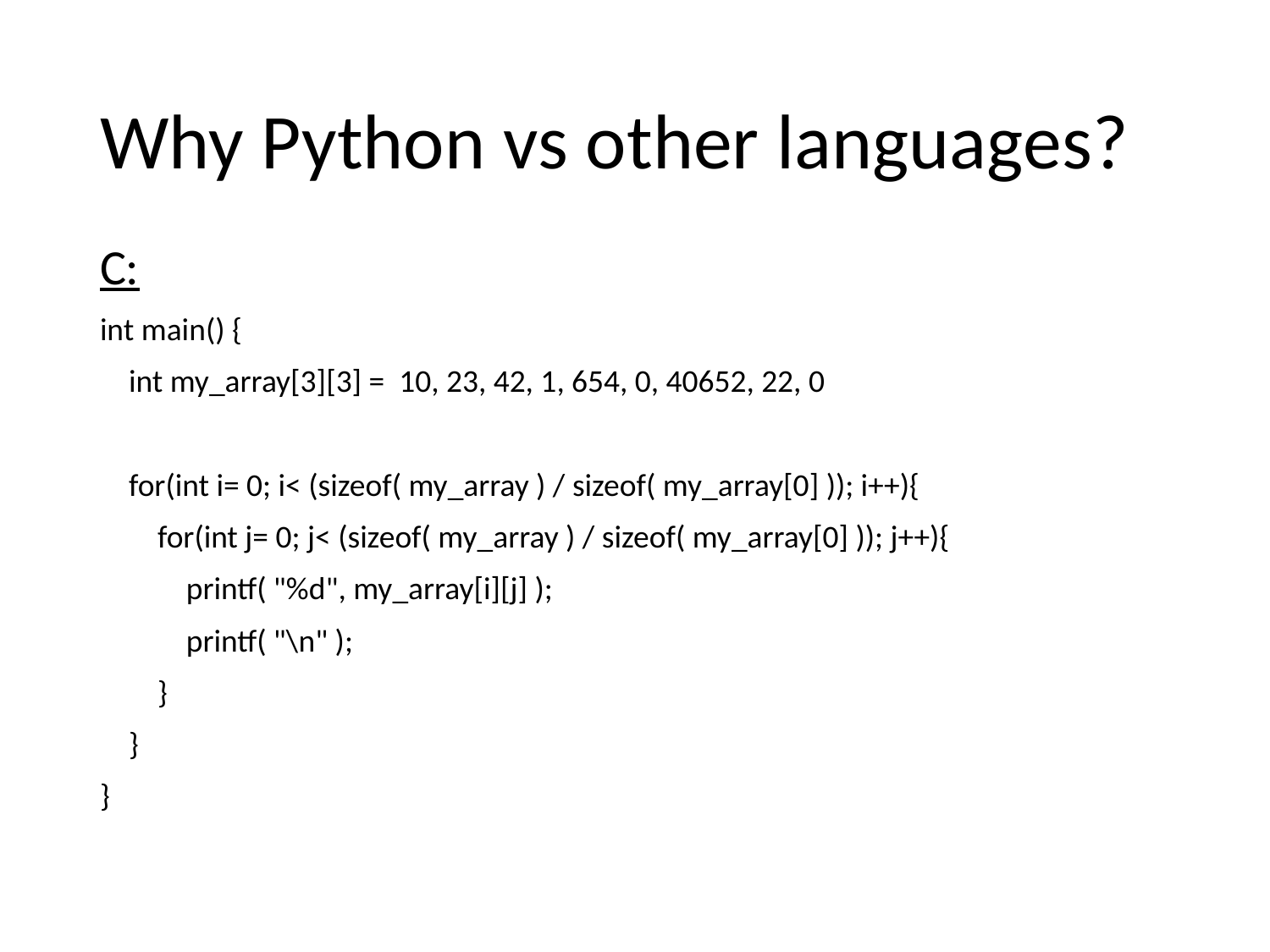

# Why Python vs other languages?
C:
int main() {
    int my_array[3][3] =  10, 23, 42, 1, 654, 0, 40652, 22, 0

    for(int i= 0; i< (sizeof( my_array ) / sizeof( my_array[0] )); i++){
        for(int j= 0; j< (sizeof( my_array ) / sizeof( my_array[0] )); j++){
            printf( "%d", my_array[i][j] );
            printf( "\n" );
        }
    }
}